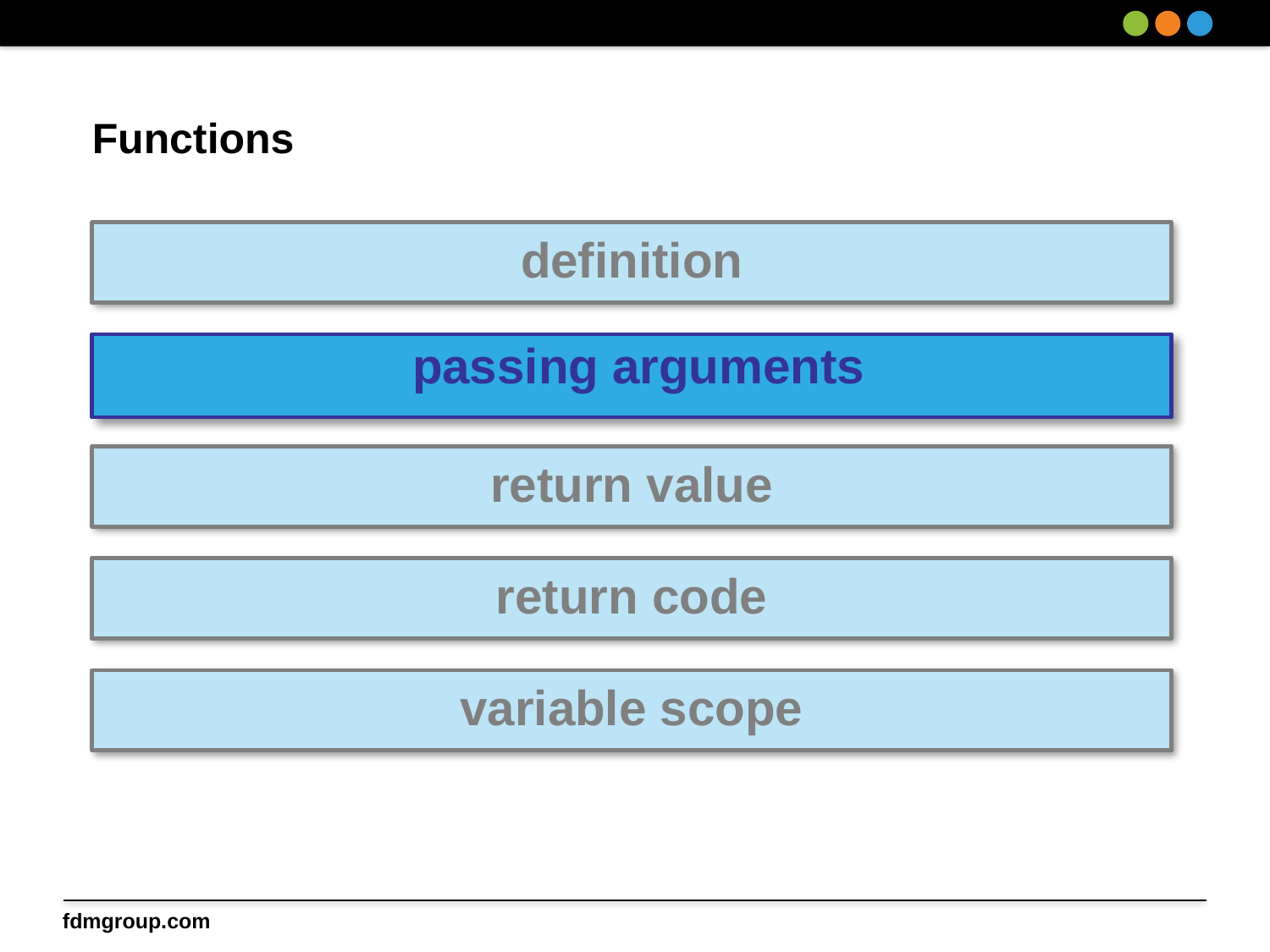

# Functions
definition
 passing arguments
return value
return code
variable scope